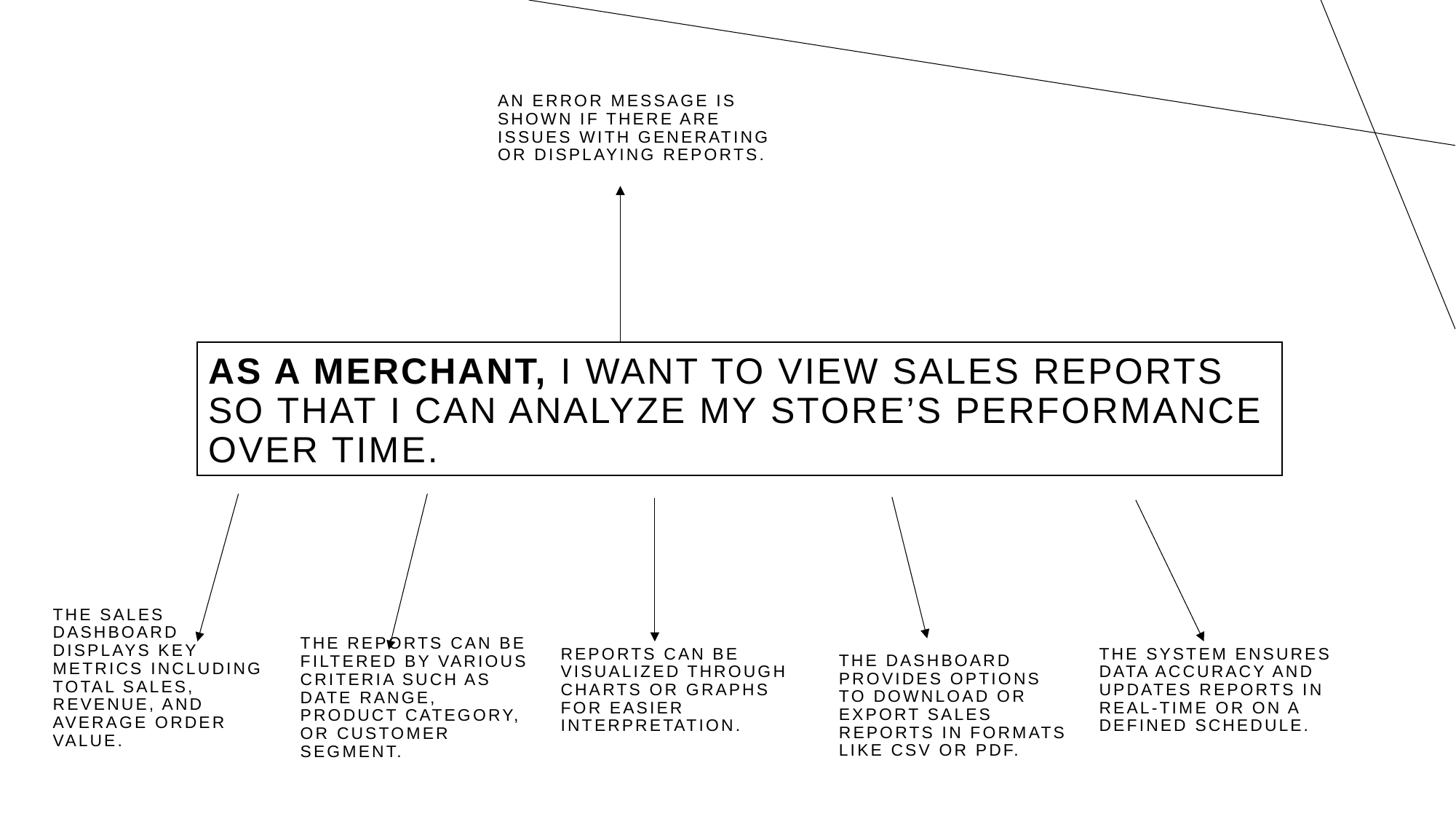

An error message is shown if there are issues with generating or displaying reports.
# As a merchant, I want to view sales reports so that I can analyze my store’s performance over time.
Reports can be visualized through charts or graphs for easier interpretation.
The dashboard provides options to download or export sales reports in formats like CSV or PDF.
The system ensures data accuracy and updates reports in real-time or on a defined schedule.
The sales dashboard displays key metrics including total sales, revenue, and average order value.
The reports can be filtered by various criteria such as date range, product category, or customer segment.